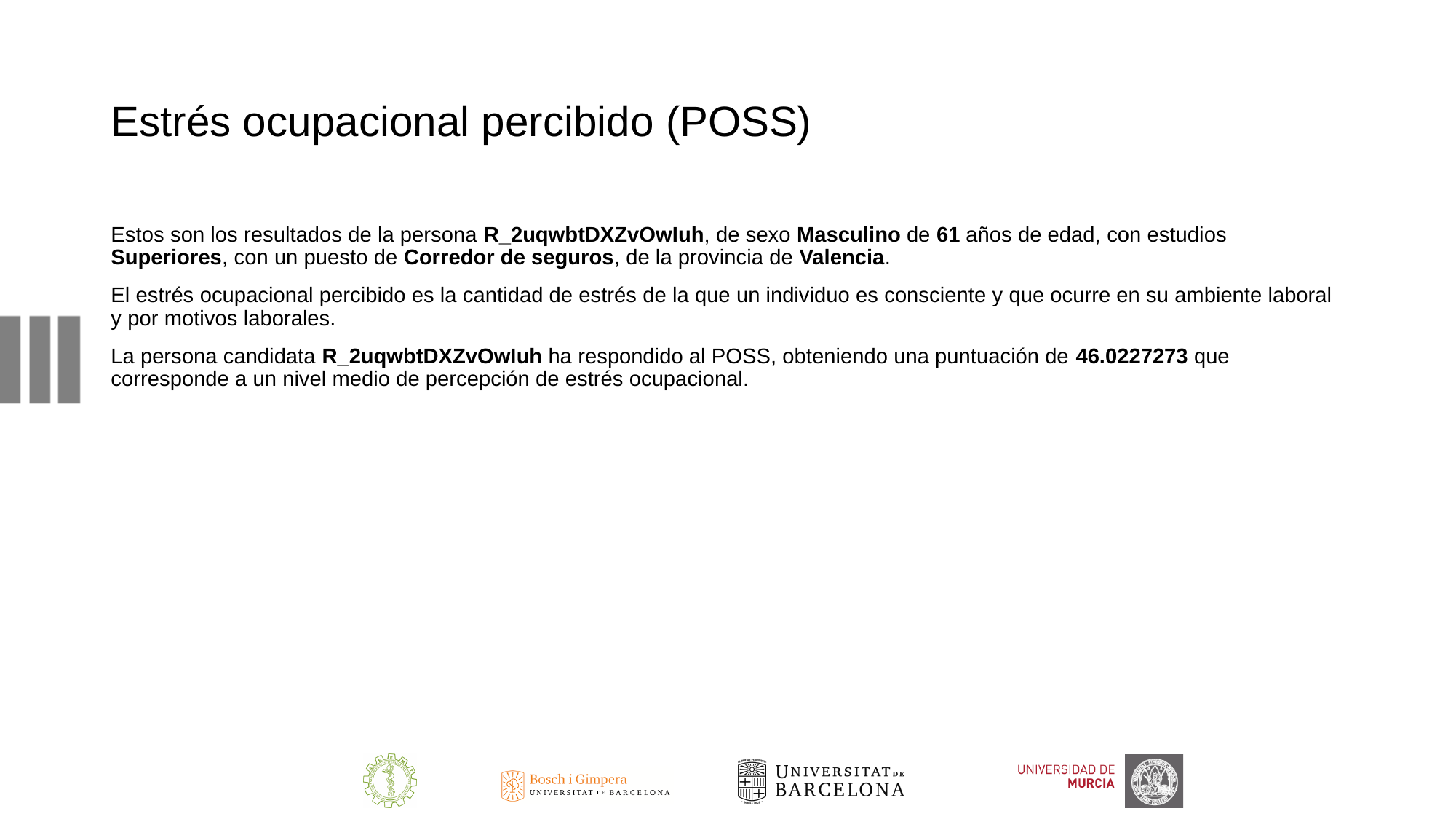

# Estrés ocupacional percibido (POSS)
Estos son los resultados de la persona R_2uqwbtDXZvOwIuh, de sexo Masculino de 61 años de edad, con estudios Superiores, con un puesto de Corredor de seguros, de la provincia de Valencia.
El estrés ocupacional percibido es la cantidad de estrés de la que un individuo es consciente y que ocurre en su ambiente laboral y por motivos laborales.
La persona candidata R_2uqwbtDXZvOwIuh ha respondido al POSS, obteniendo una puntuación de 46.0227273 que corresponde a un nivel medio de percepción de estrés ocupacional.